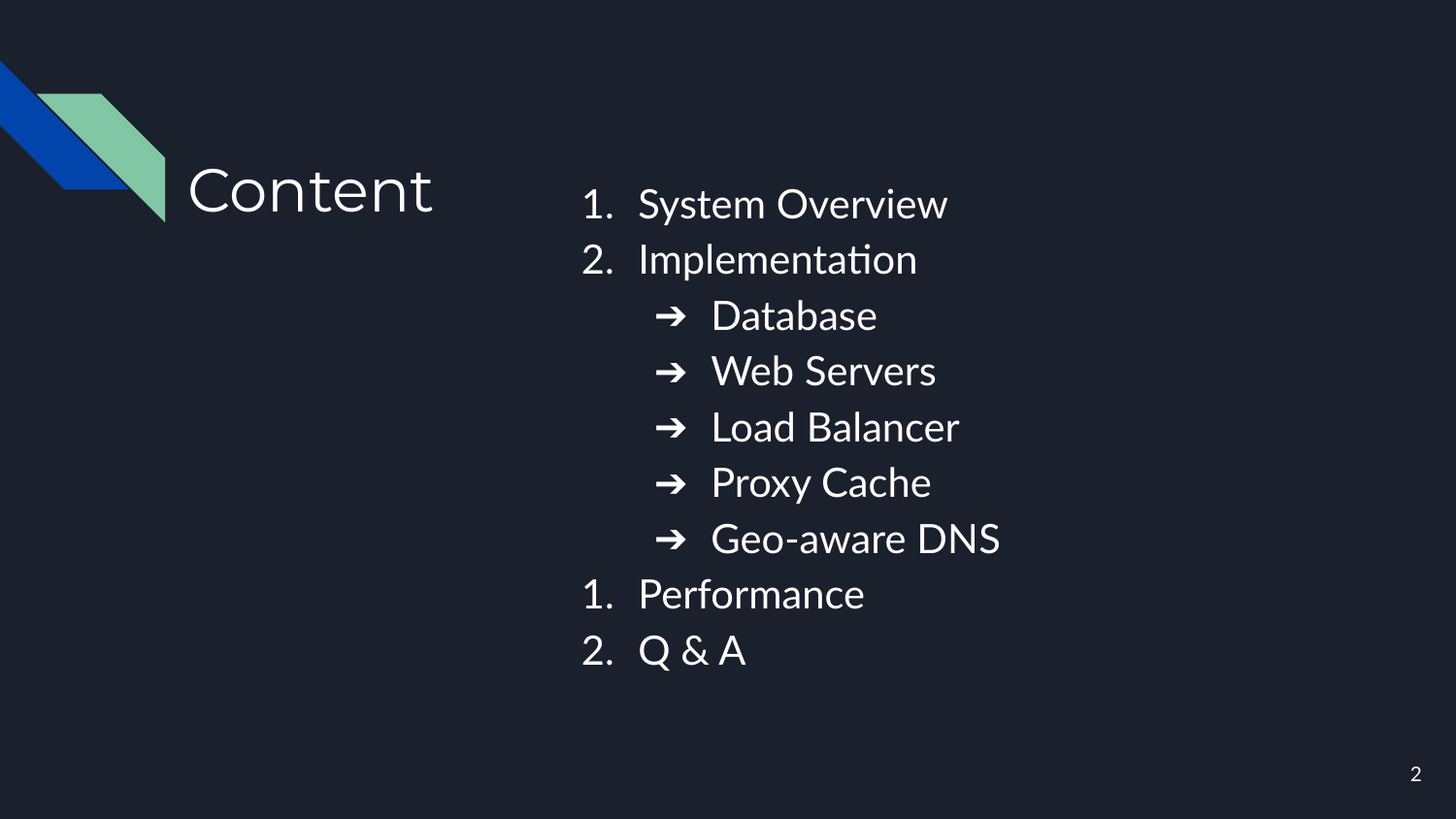

# Content
System Overview
Implementation
Database
Web Servers
Load Balancer
Proxy Cache
Geo-aware DNS
Performance
Q & A
2